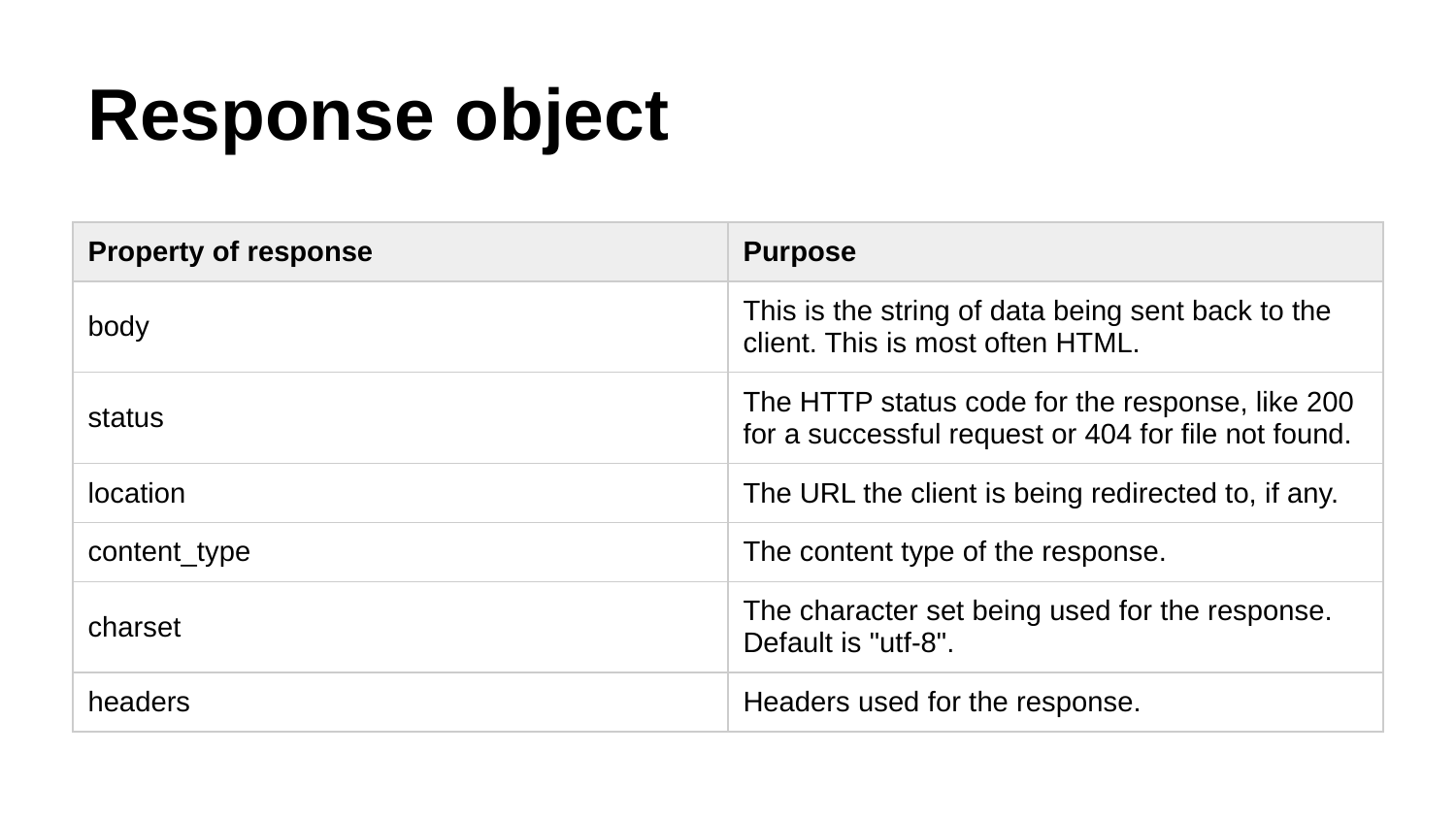

# Response object

| Property of response | Purpose |
| --- | --- |
| body | This is the string of data being sent back to the client. This is most often HTML. |
| status | The HTTP status code for the response, like 200 for a successful request or 404 for file not found. |
| location | The URL the client is being redirected to, if any. |
| content\_type | The content type of the response. |
| charset | The character set being used for the response. Default is "utf-8". |
| headers | Headers used for the response. |